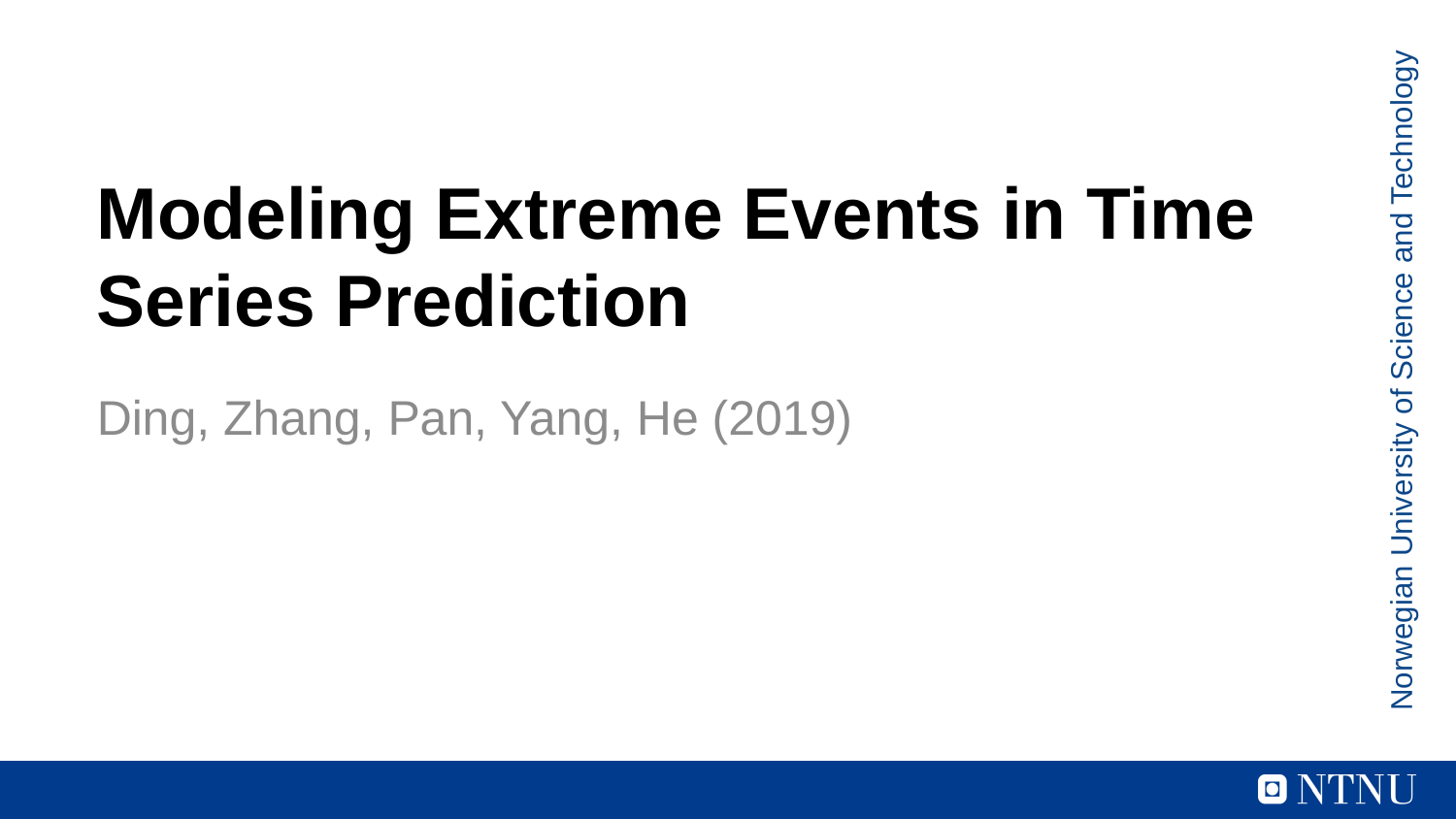

# Modeling Extreme Events in Time Series Prediction
Norwegian University of Science and Technology
Ding, Zhang, Pan, Yang, He (2019)